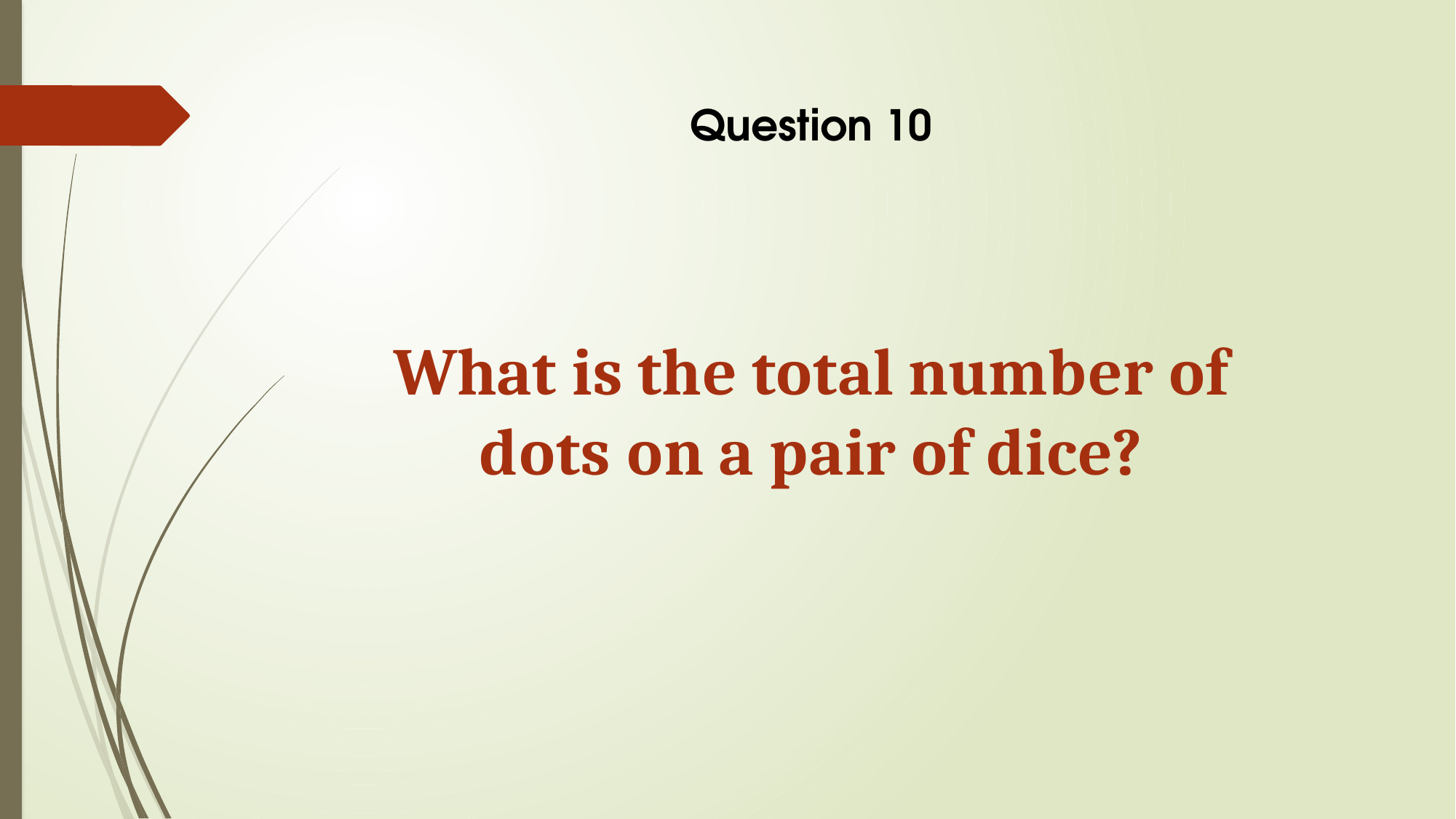

Question 10
What is the total number of dots on a pair of dice?